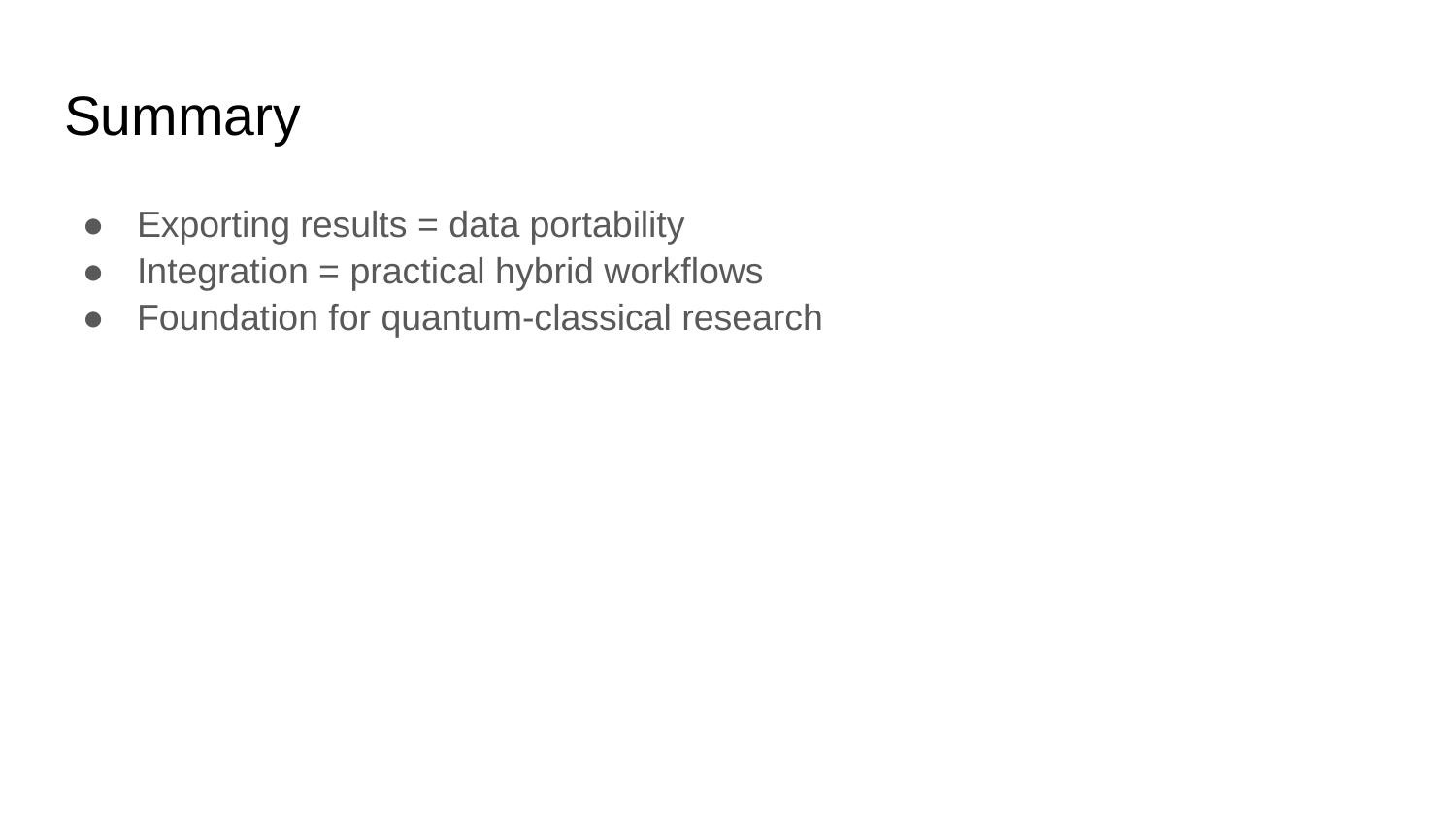

# Summary
Exporting results = data portability
Integration = practical hybrid workflows
Foundation for quantum-classical research